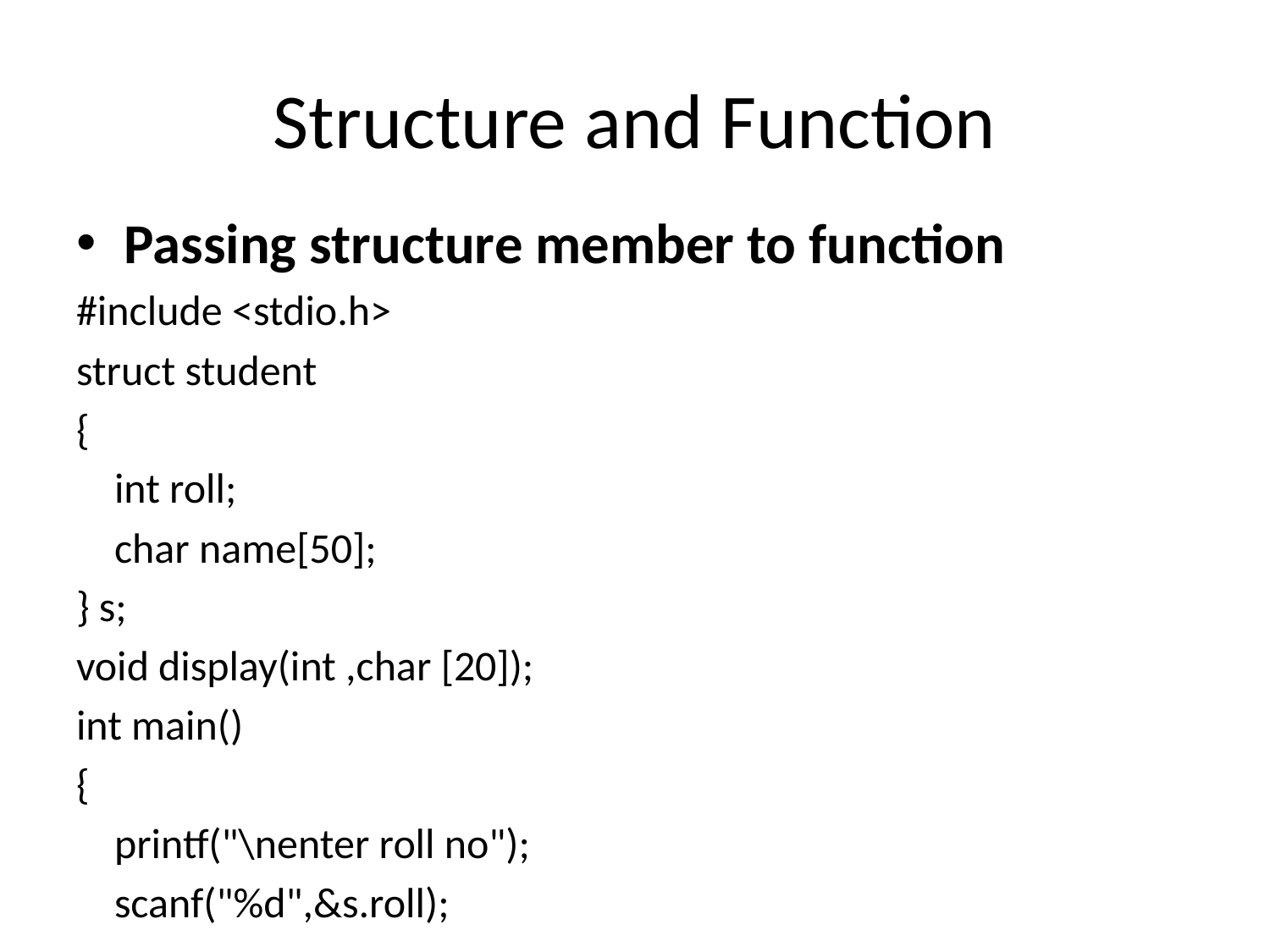

# Structure and Function
Passing structure member to function
#include <stdio.h>
struct student
{
    int roll;
    char name[50];
} s;
void display(int ,char [20]);
int main()
{
    printf("\nenter roll no");
    scanf("%d",&s.roll);